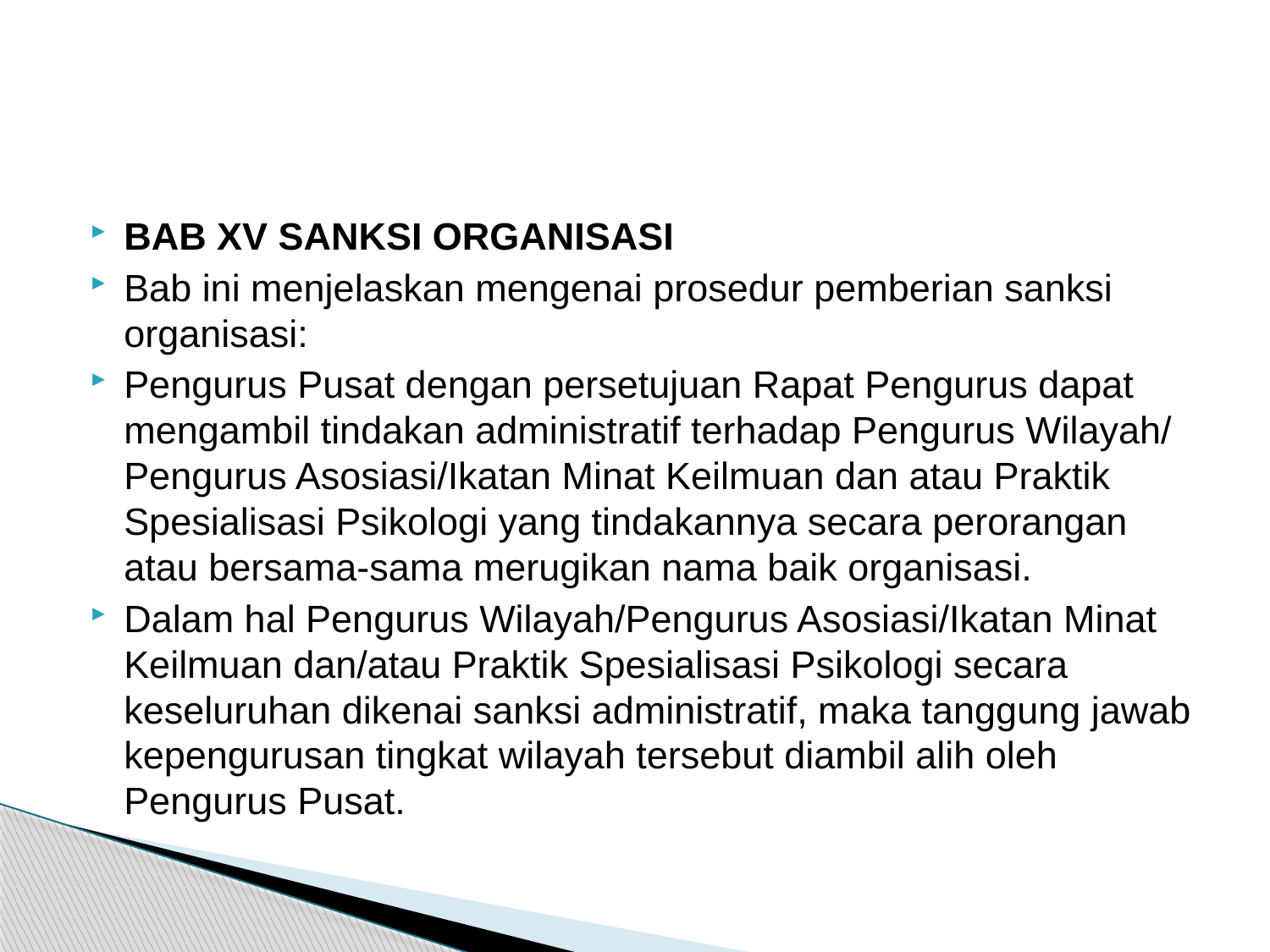

#
BAB XV SANKSI ORGANISASI
Bab ini menjelaskan mengenai prosedur pemberian sanksi organisasi:
Pengurus Pusat dengan persetujuan Rapat Pengurus dapat mengambil tindakan administratif terhadap Pengurus Wilayah/ Pengurus Asosiasi/Ikatan Minat Keilmuan dan atau Praktik Spesialisasi Psikologi yang tindakannya secara perorangan atau bersama-sama merugikan nama baik organisasi.
Dalam hal Pengurus Wilayah/Pengurus Asosiasi/Ikatan Minat Keilmuan dan/atau Praktik Spesialisasi Psikologi secara keseluruhan dikenai sanksi administratif, maka tanggung jawab kepengurusan tingkat wilayah tersebut diambil alih oleh Pengurus Pusat.